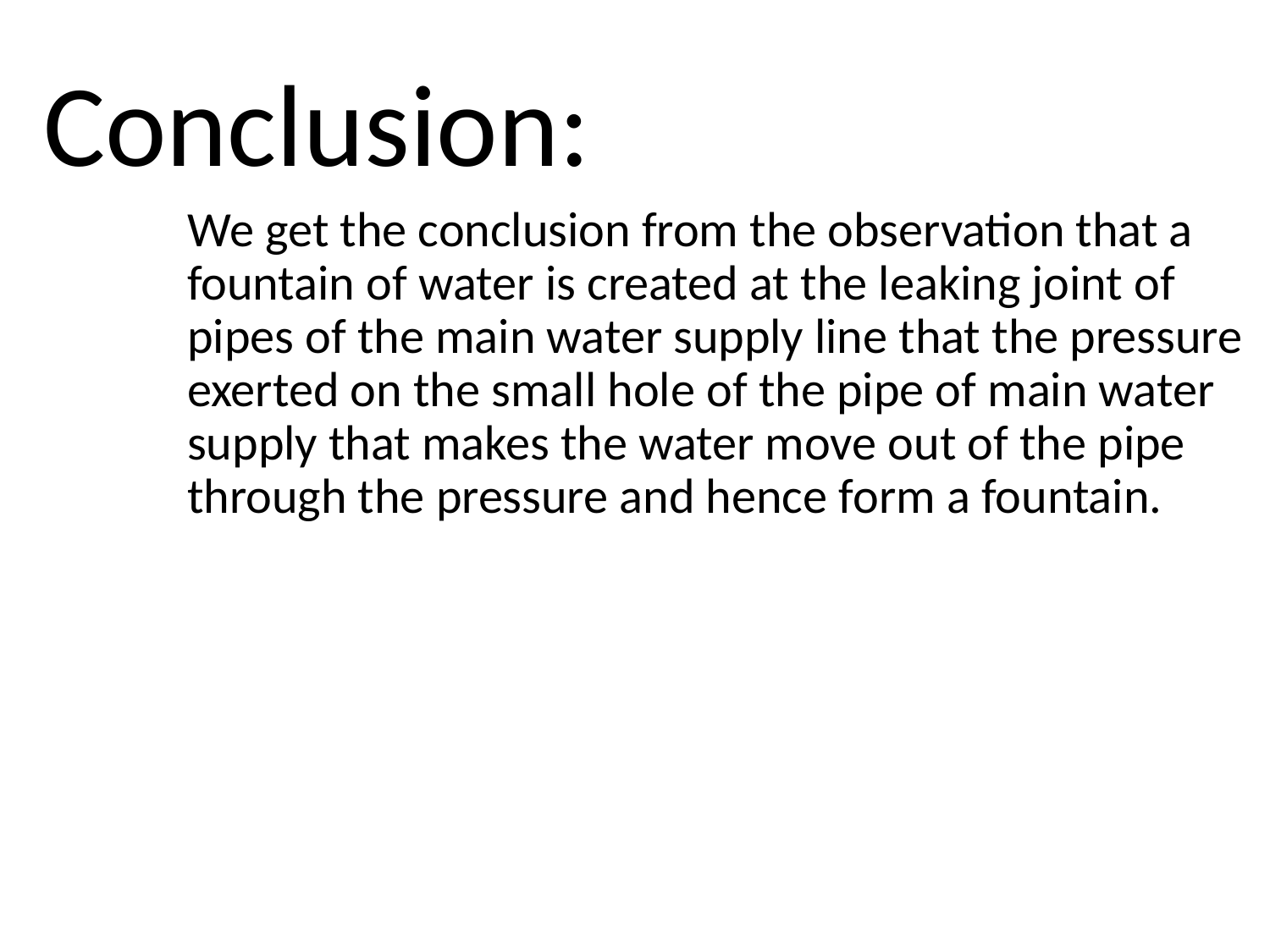

# Conclusion:
We get the conclusion from the observation that a fountain of water is created at the leaking joint of pipes of the main water supply line that the pressure exerted on the small hole of the pipe of main water supply that makes the water move out of the pipe through the pressure and hence form a fountain.